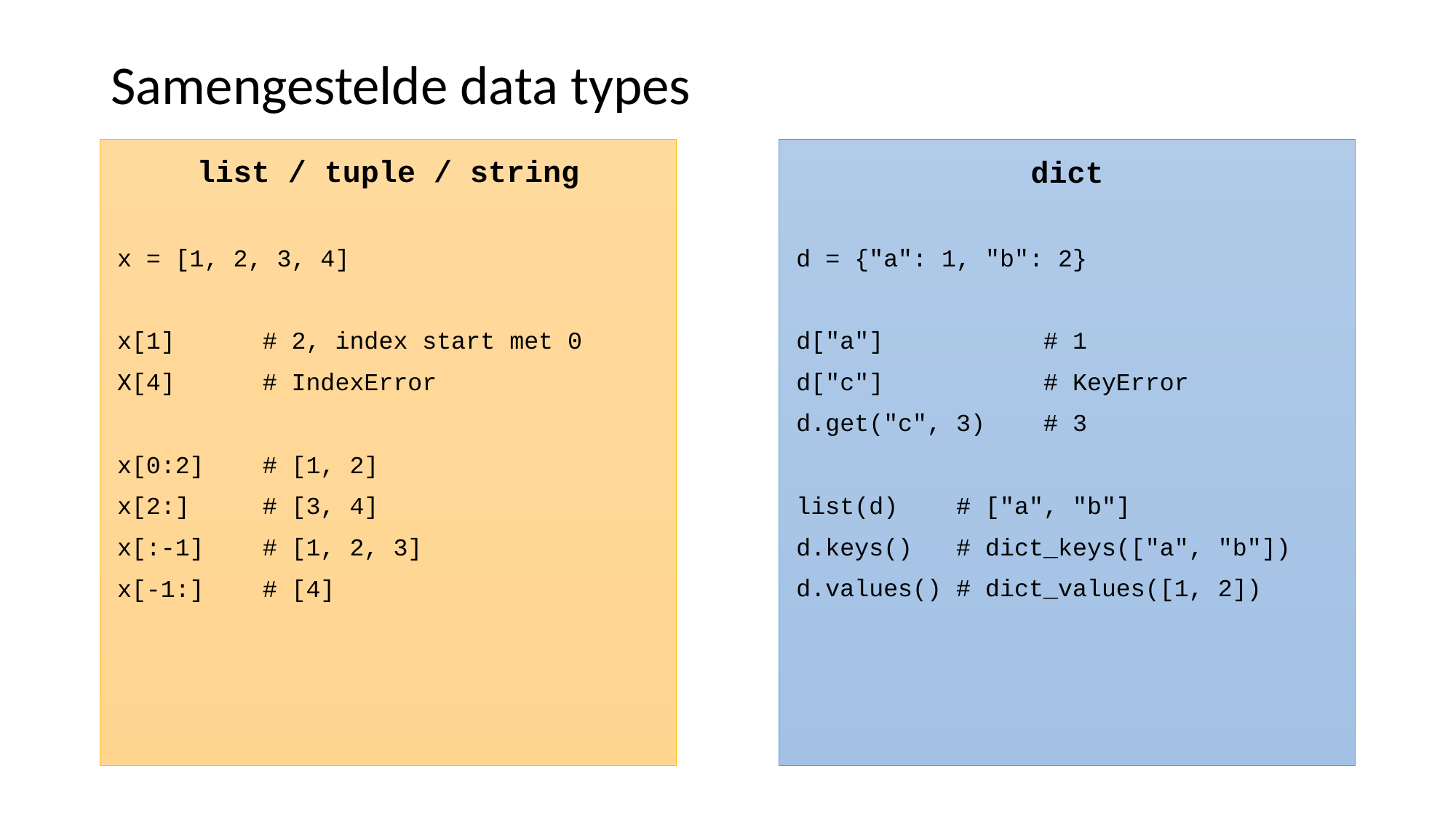

# Samengestelde data types
dict

d = {"a": 1, "b": 2}

d["a"]           # 1
d["c"]           # KeyError
d.get("c", 3)    # 3

list(d)    # ["a", "b"]
d.keys()   # dict_keys(["a", "b"])
d.values() # dict_values([1, 2])
list / tuple / string

x = [1, 2, 3, 4]

x[1]      # 2, index start met 0
X[4]      # IndexError

x[0:2]    # [1, 2]
x[2:]     # [3, 4]
x[:-1]    # [1, 2, 3]
x[-1:]    # [4]